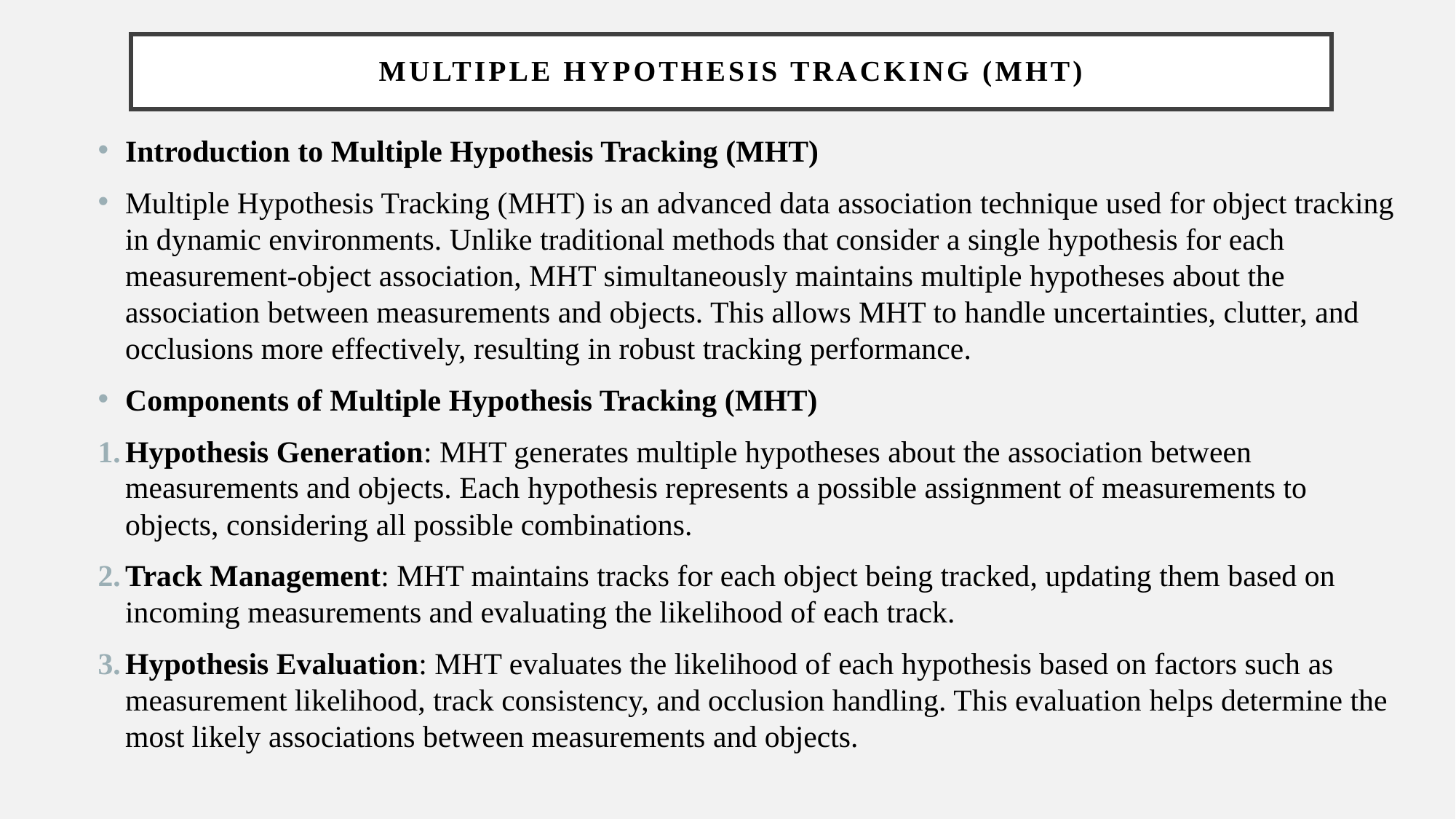

# Multiple Hypothesis Tracking (MHT)
Introduction to Multiple Hypothesis Tracking (MHT)
Multiple Hypothesis Tracking (MHT) is an advanced data association technique used for object tracking in dynamic environments. Unlike traditional methods that consider a single hypothesis for each measurement-object association, MHT simultaneously maintains multiple hypotheses about the association between measurements and objects. This allows MHT to handle uncertainties, clutter, and occlusions more effectively, resulting in robust tracking performance.
Components of Multiple Hypothesis Tracking (MHT)
Hypothesis Generation: MHT generates multiple hypotheses about the association between measurements and objects. Each hypothesis represents a possible assignment of measurements to objects, considering all possible combinations.
Track Management: MHT maintains tracks for each object being tracked, updating them based on incoming measurements and evaluating the likelihood of each track.
Hypothesis Evaluation: MHT evaluates the likelihood of each hypothesis based on factors such as measurement likelihood, track consistency, and occlusion handling. This evaluation helps determine the most likely associations between measurements and objects.